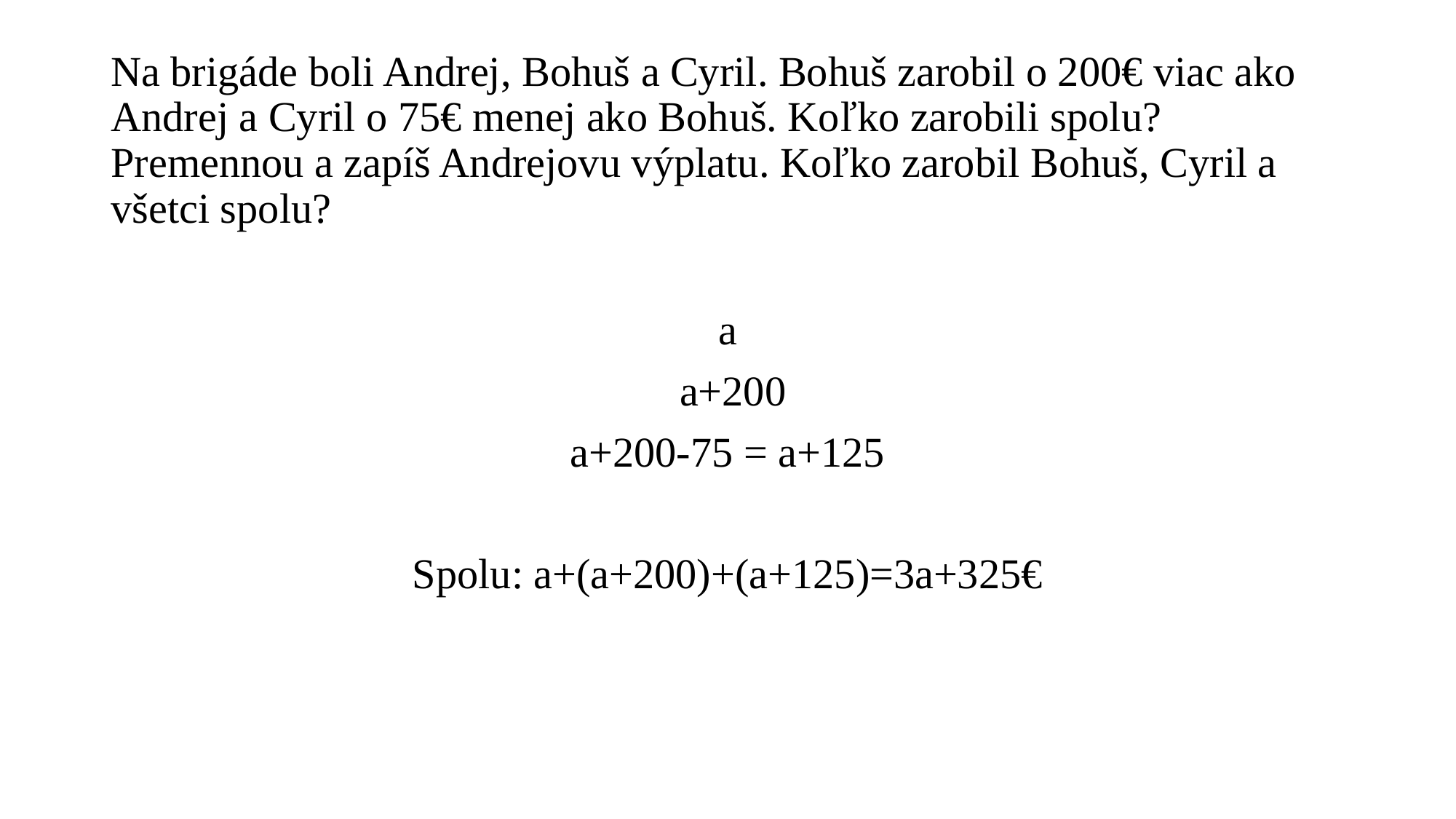

Na brigáde boli Andrej, Bohuš a Cyril. Bohuš zarobil o 200€ viac ako Andrej a Cyril o 75€ menej ako Bohuš. Koľko zarobili spolu? Premennou a zapíš Andrejovu výplatu. Koľko zarobil Bohuš, Cyril a všetci spolu?

a
 a+200
a+200-75 = a+125

Spolu: a+(a+200)+(a+125)=3a+325€